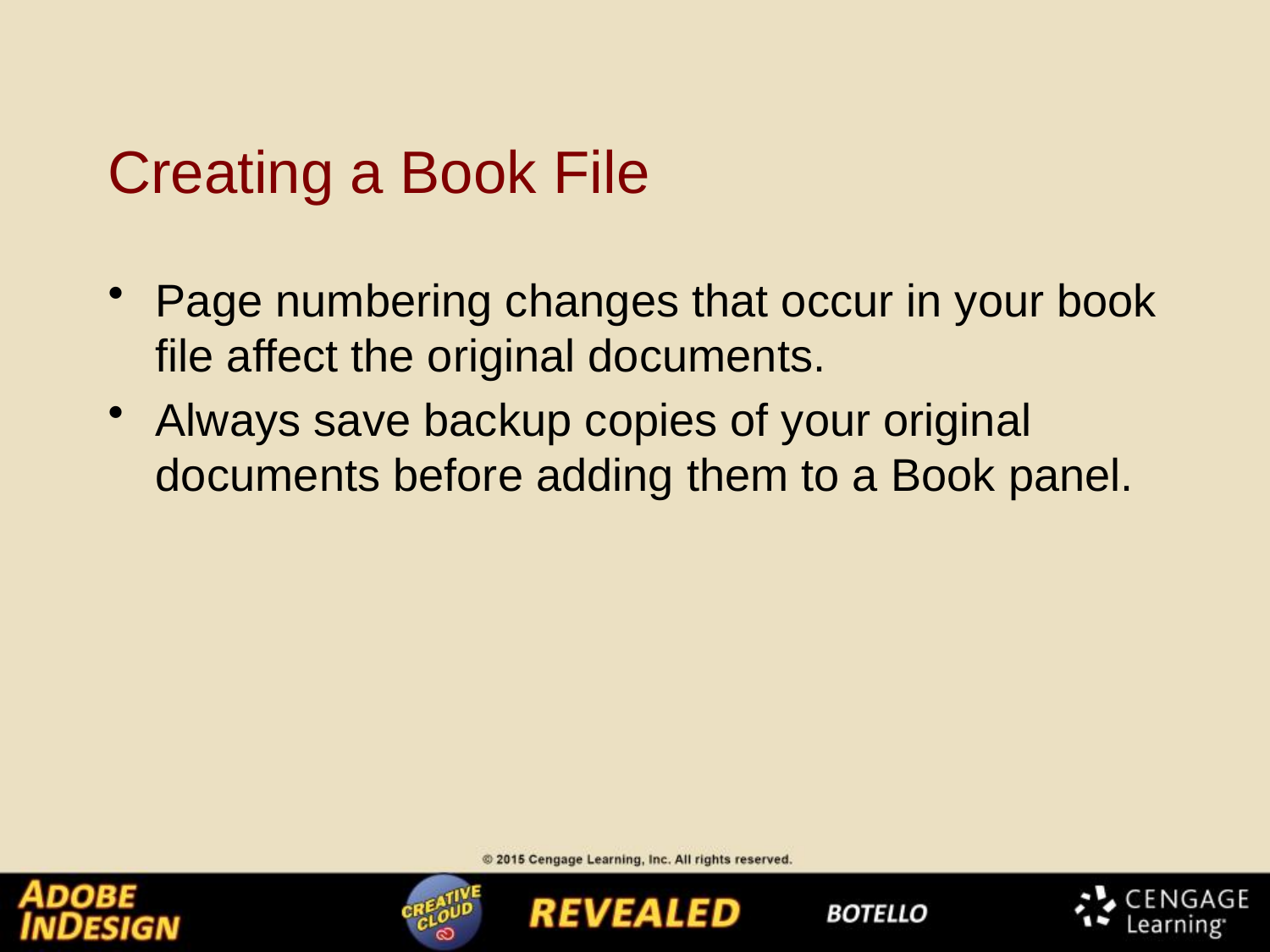

# Creating a Book File
Page numbering changes that occur in your book file affect the original documents.
Always save backup copies of your original documents before adding them to a Book panel.